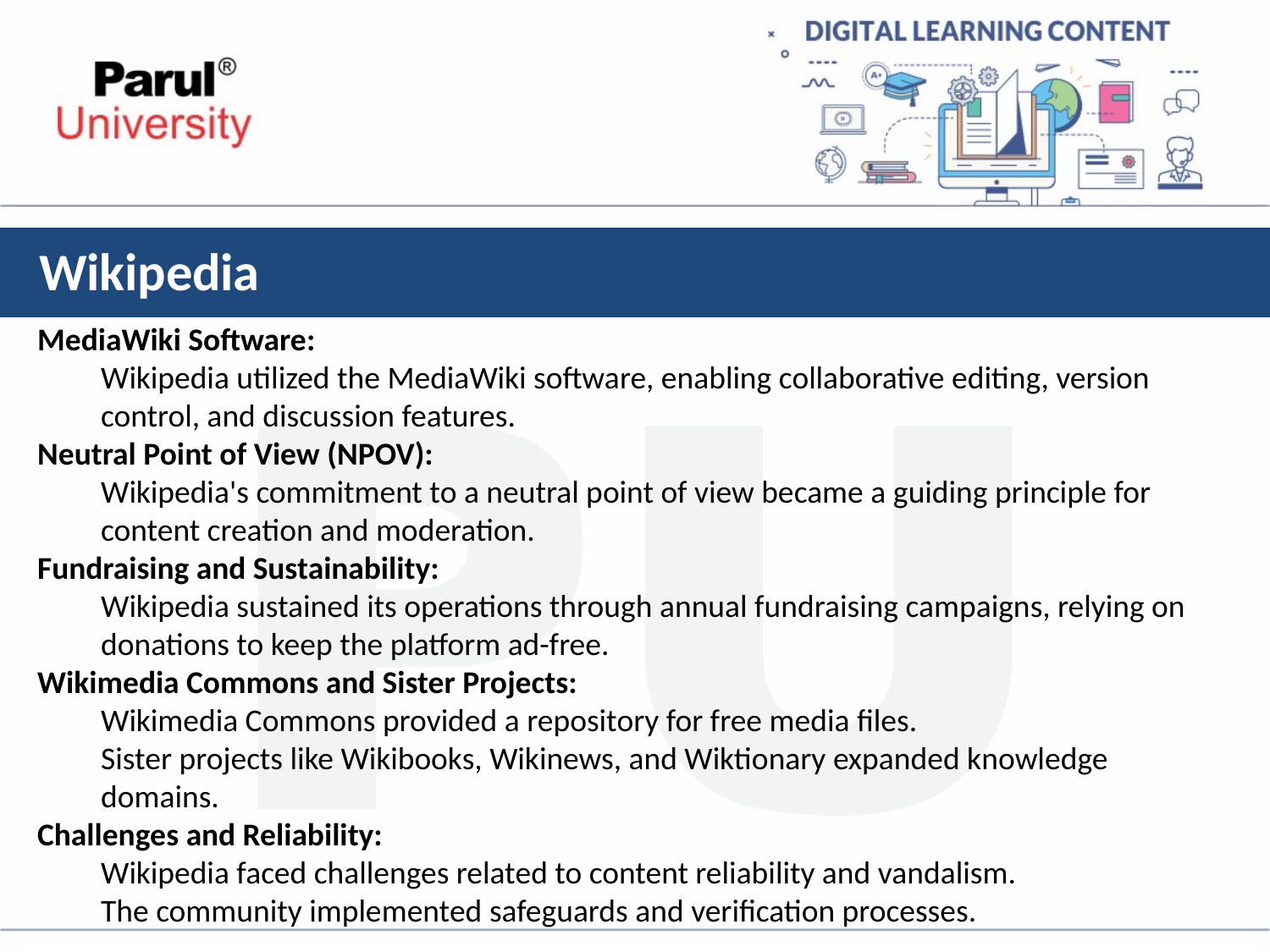

# Wikipedia
MediaWiki Software:
Wikipedia utilized the MediaWiki software, enabling collaborative editing, version control, and discussion features.
Neutral Point of View (NPOV):
Wikipedia's commitment to a neutral point of view became a guiding principle for content creation and moderation.
Fundraising and Sustainability:
Wikipedia sustained its operations through annual fundraising campaigns, relying on donations to keep the platform ad-free.
Wikimedia Commons and Sister Projects:
Wikimedia Commons provided a repository for free media files.
Sister projects like Wikibooks, Wikinews, and Wiktionary expanded knowledge domains.
Challenges and Reliability:
Wikipedia faced challenges related to content reliability and vandalism.
The community implemented safeguards and verification processes.